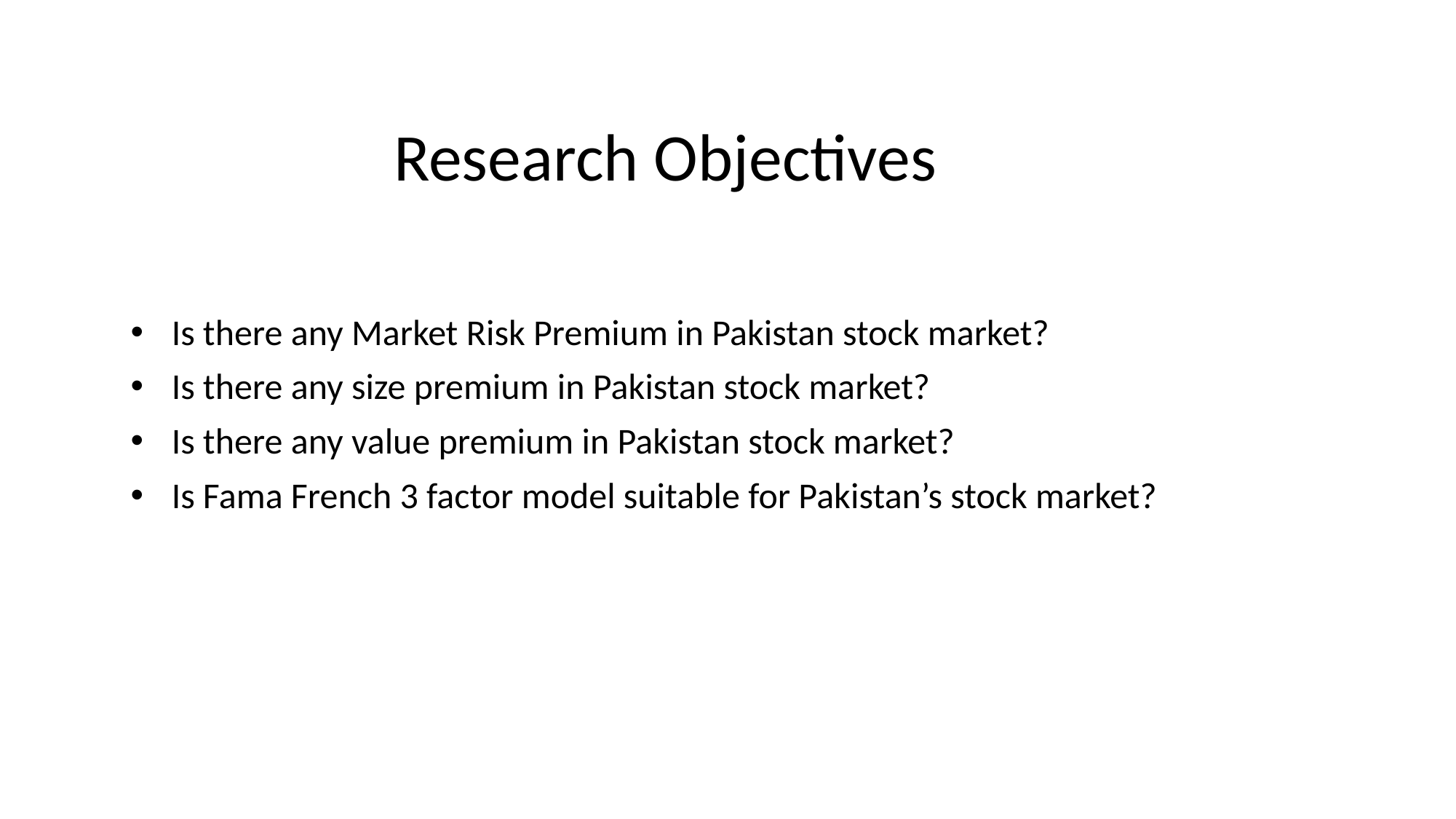

# Research Objectives
Is there any Market Risk Premium in Pakistan stock market?
Is there any size premium in Pakistan stock market?
Is there any value premium in Pakistan stock market?
Is Fama French 3 factor model suitable for Pakistan’s stock market?